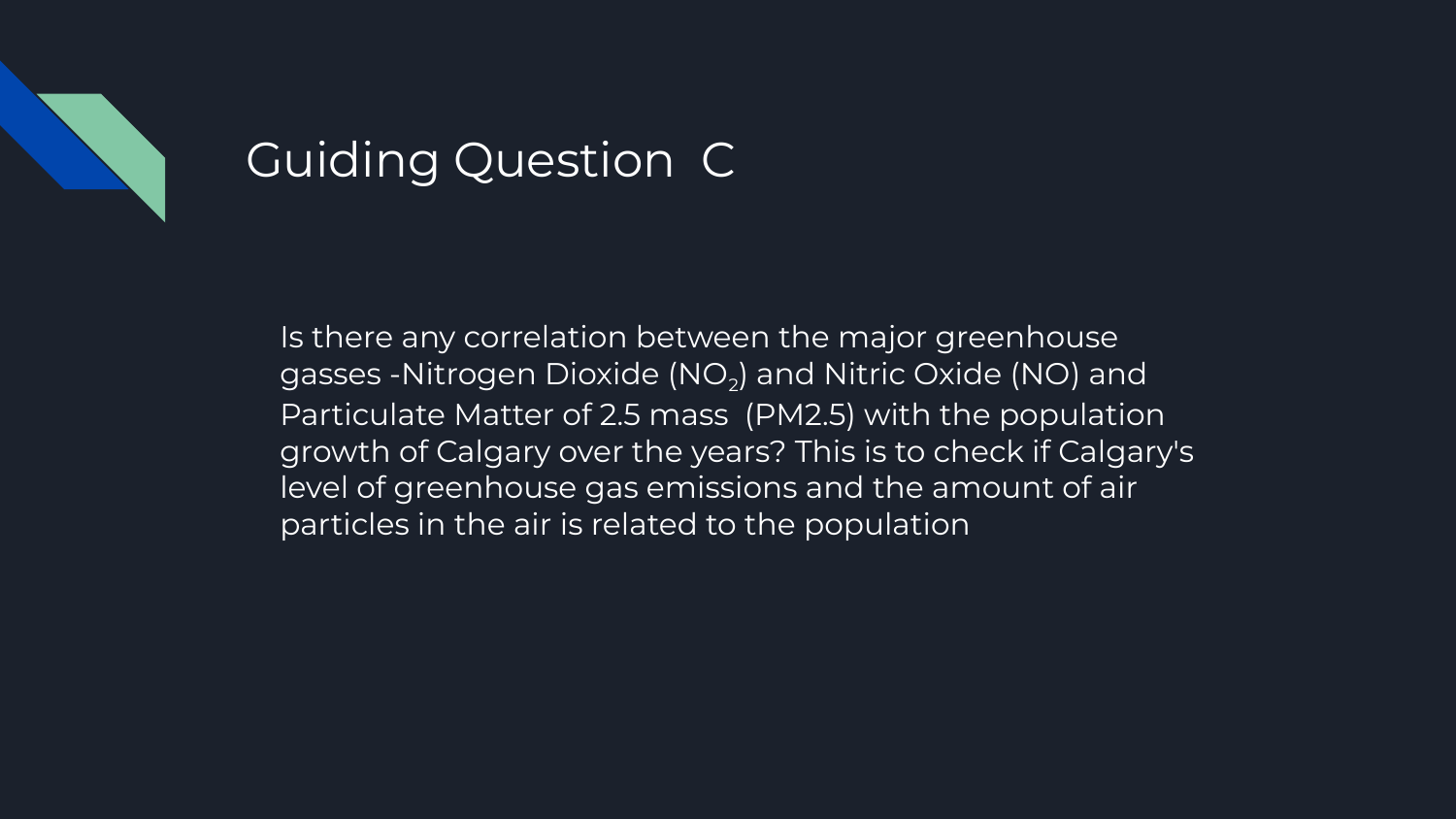

# Guiding Question  C
Is there any correlation between the major greenhouse gasses -Nitrogen Dioxide (NO2) and Nitric Oxide (NO) and  Particulate Matter of 2.5 mass  (PM2.5) with the population growth of Calgary over the years? This is to check if Calgary's level of greenhouse gas emissions and the amount of air particles in the air is related to the population